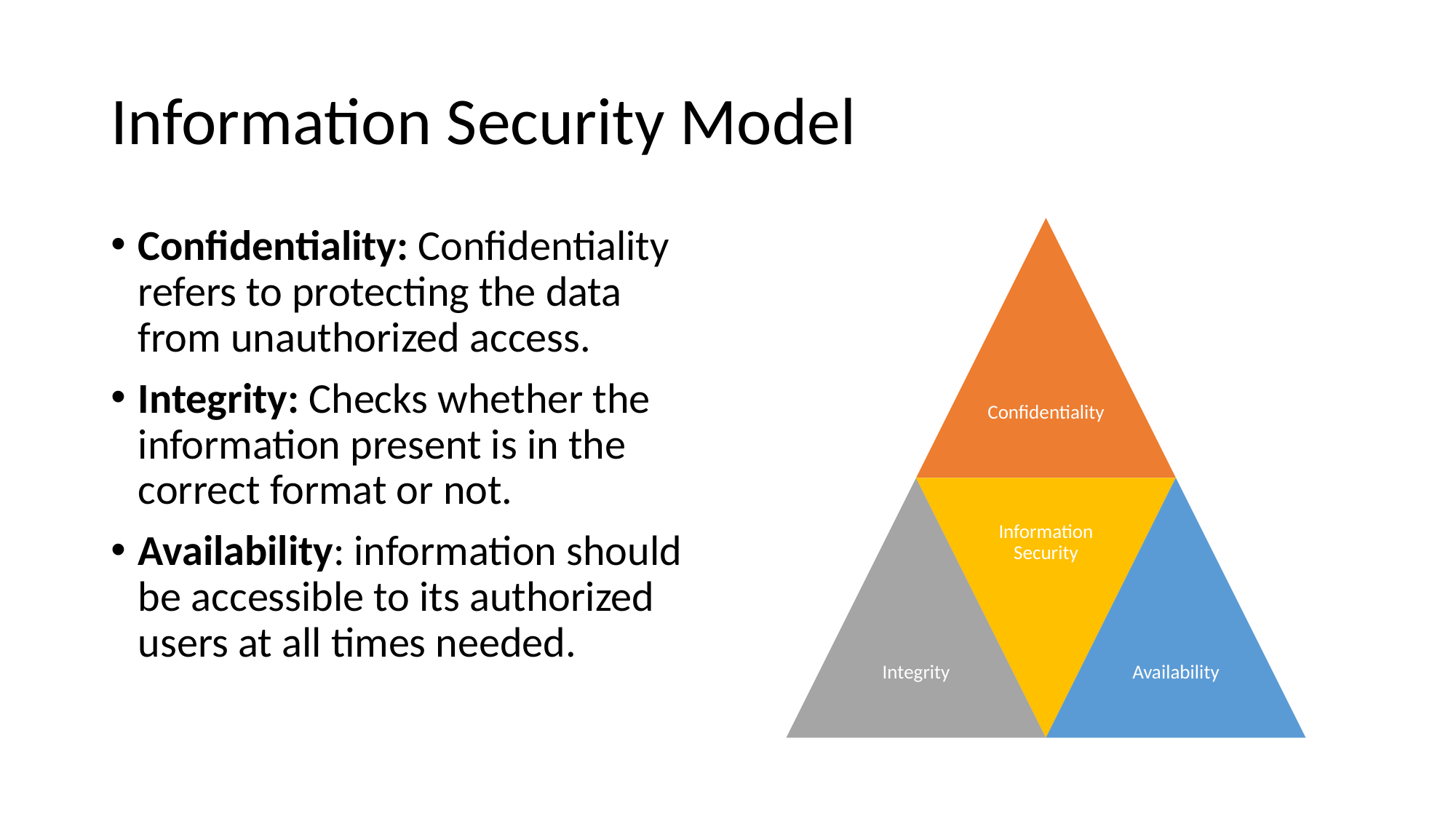

# Information Security Model
Confidentiality: Confidentiality refers to protecting the data from unauthorized access.
Integrity: Checks whether the information present is in the correct format or not.
Availability: information should be accessible to its authorized users at all times needed.

Confidentiality
Integrity
Information Security
Availability